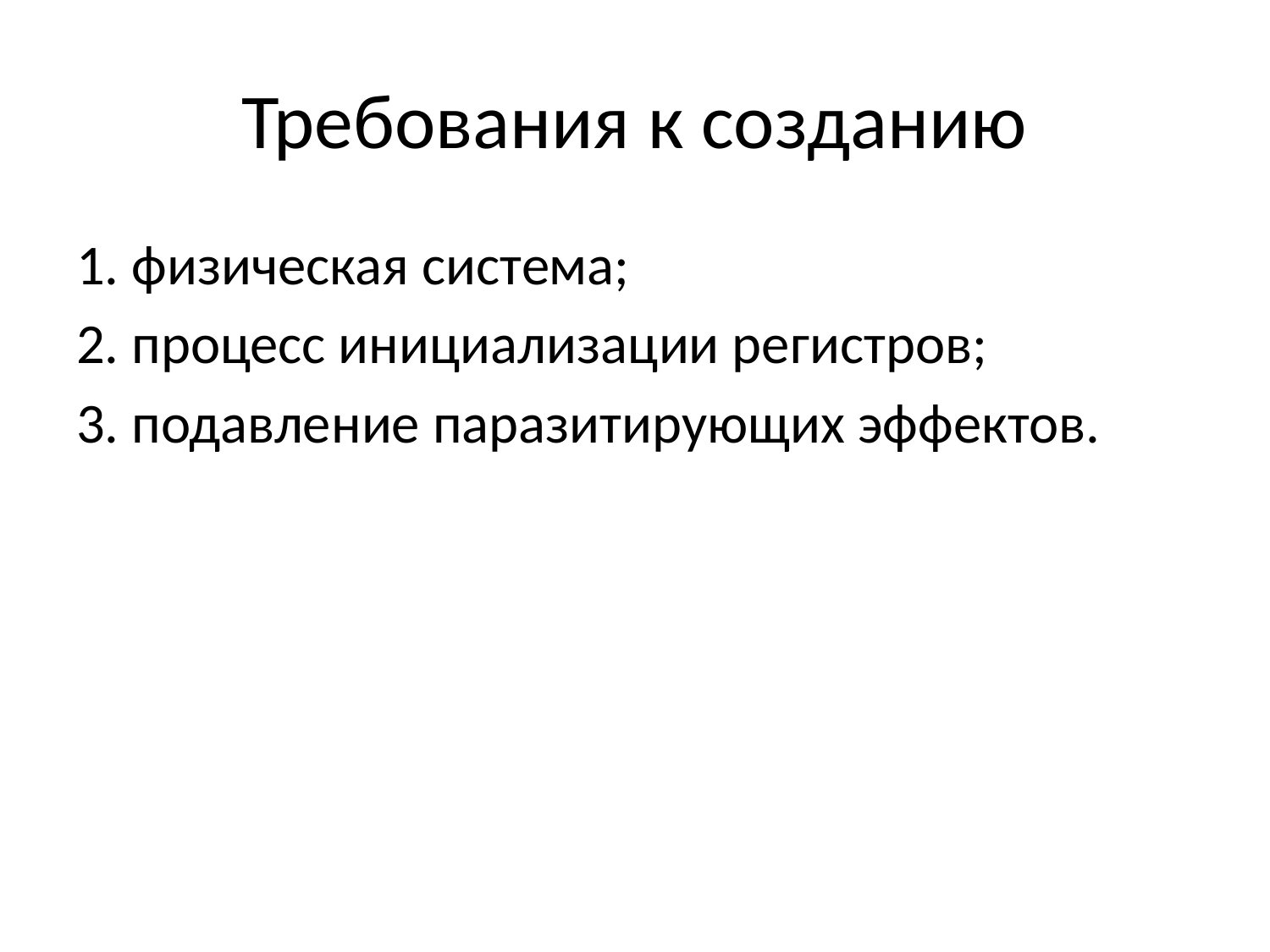

# Требования к созданию
1. физическая система;
2. процесс инициализации регистров;
3. подавление паразитирующих эффектов.